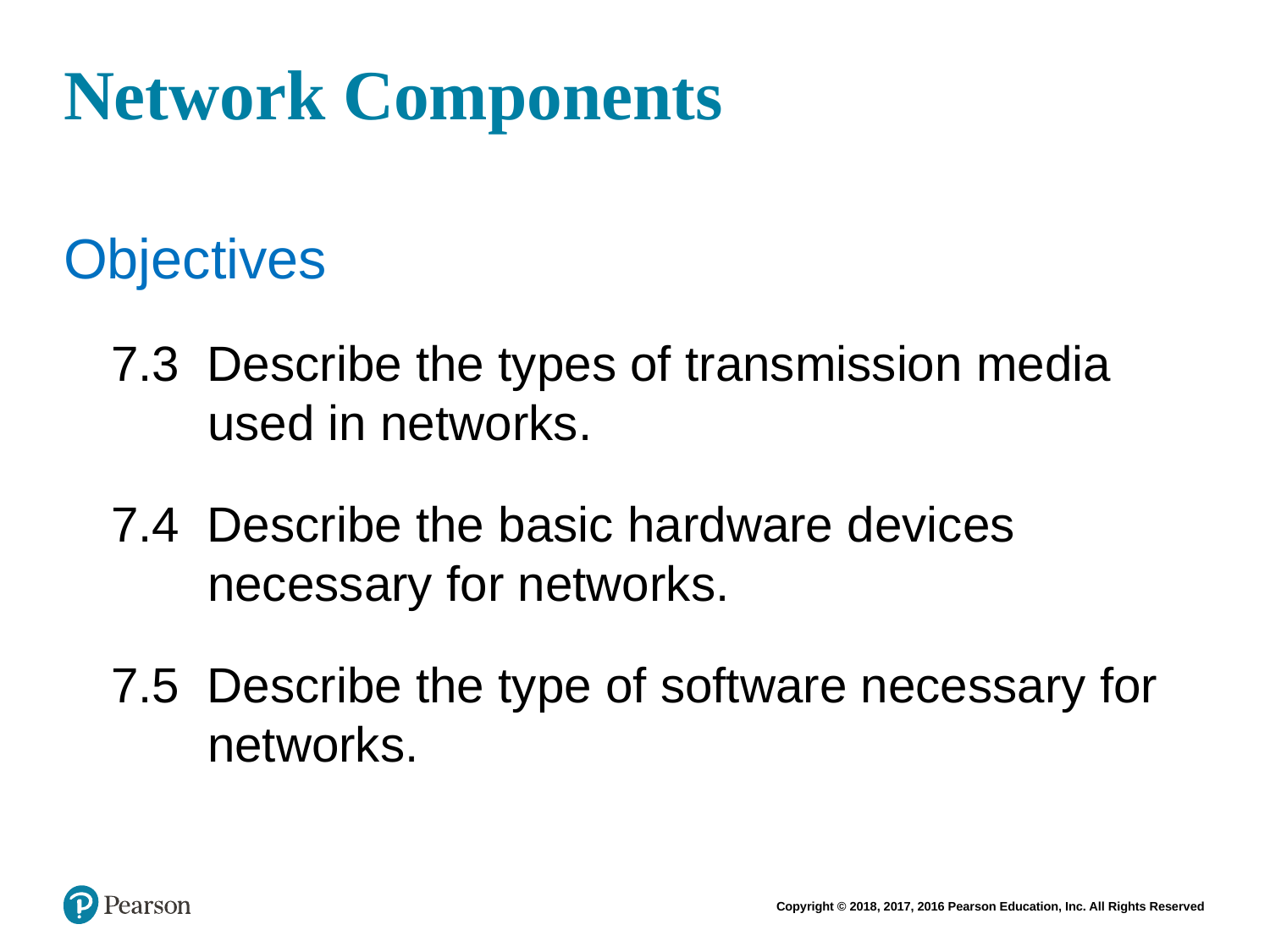

# Network Components
Objectives
7.3  Describe the types of transmission media used in networks.
7.4  Describe the basic hardware devices necessary for networks.
7.5  Describe the type of software necessary for networks.